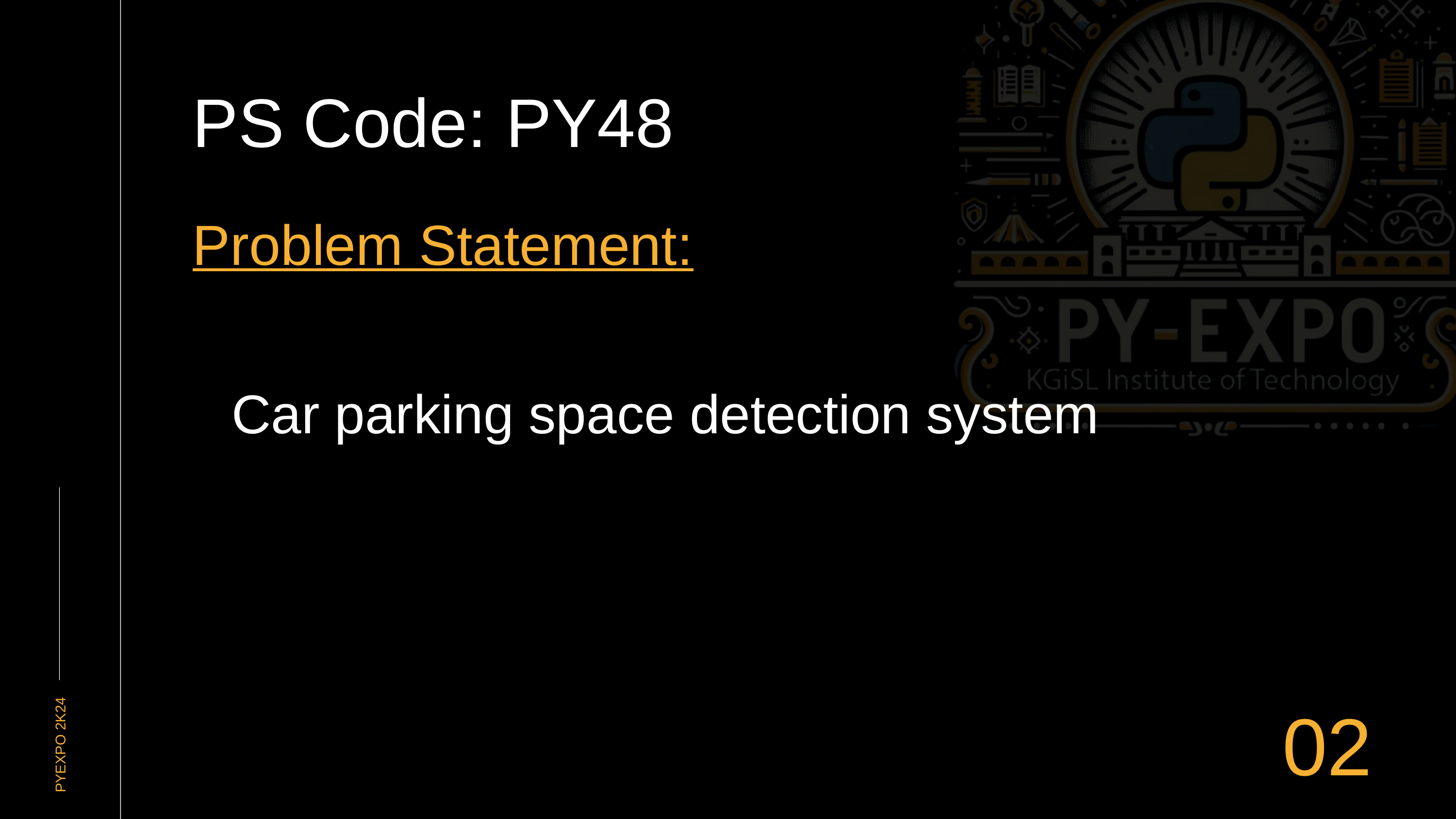

PS Code: PY48
Problem Statement:
Car parking space detection system

02
PYEXPO 2K24